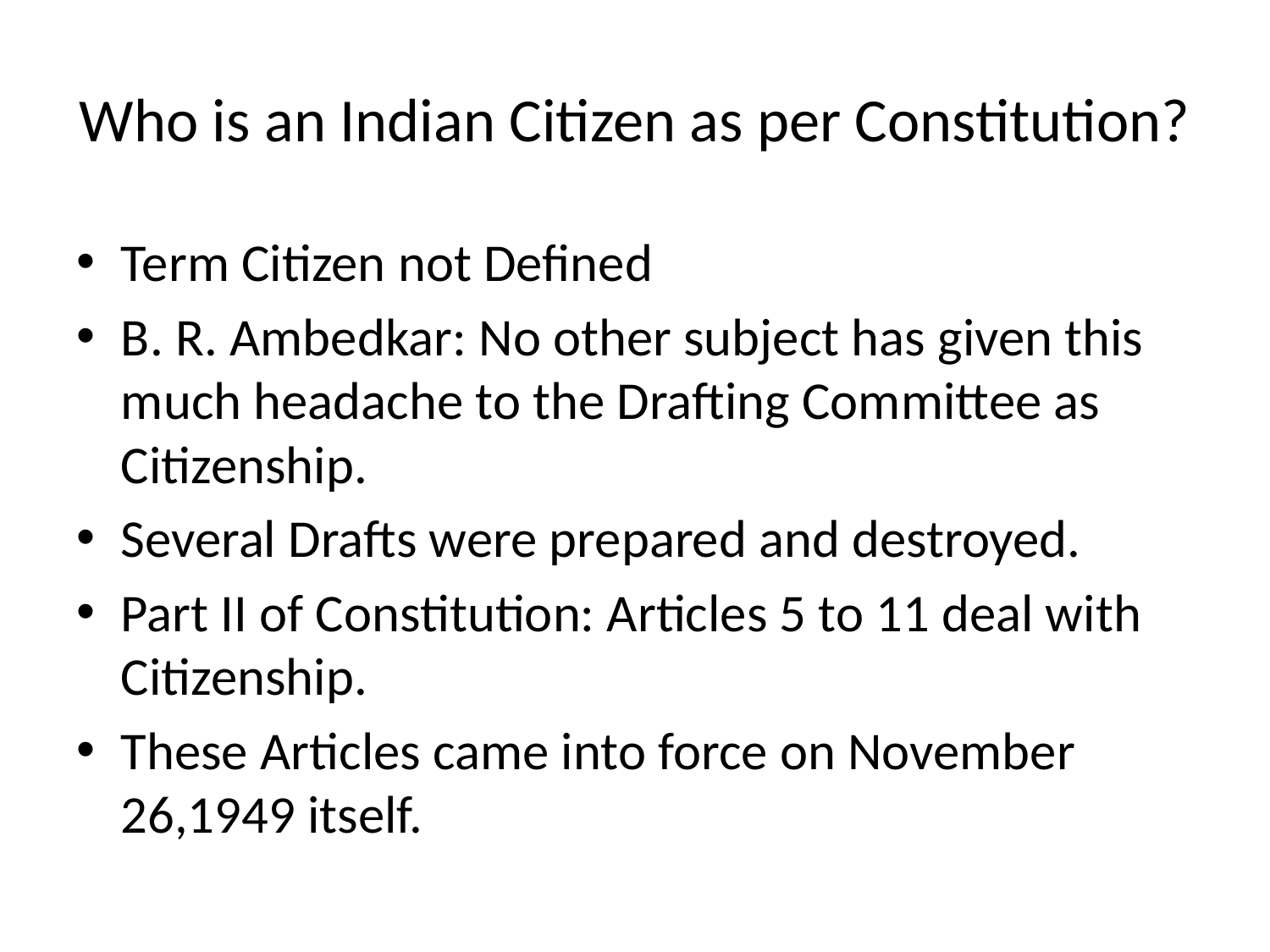

# Who is an Indian Citizen as per Constitution?
Term Citizen not Defined
B. R. Ambedkar: No other subject has given this much headache to the Drafting Committee as Citizenship.
Several Drafts were prepared and destroyed.
Part II of Constitution: Articles 5 to 11 deal with Citizenship.
These Articles came into force on November 26,1949 itself.